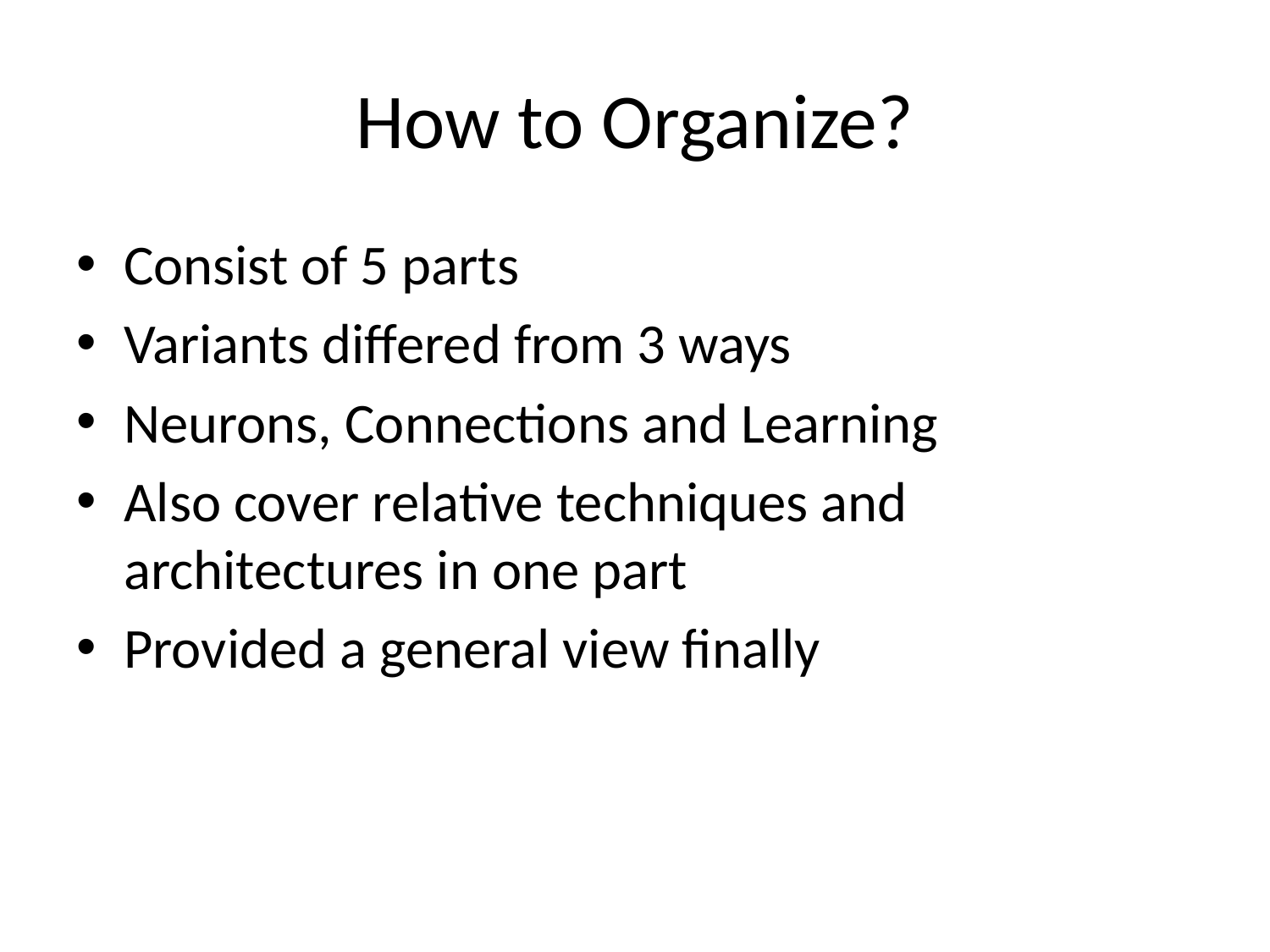

# How to Organize?
Consist of 5 parts
Variants differed from 3 ways
Neurons, Connections and Learning
Also cover relative techniques and architectures in one part
Provided a general view finally